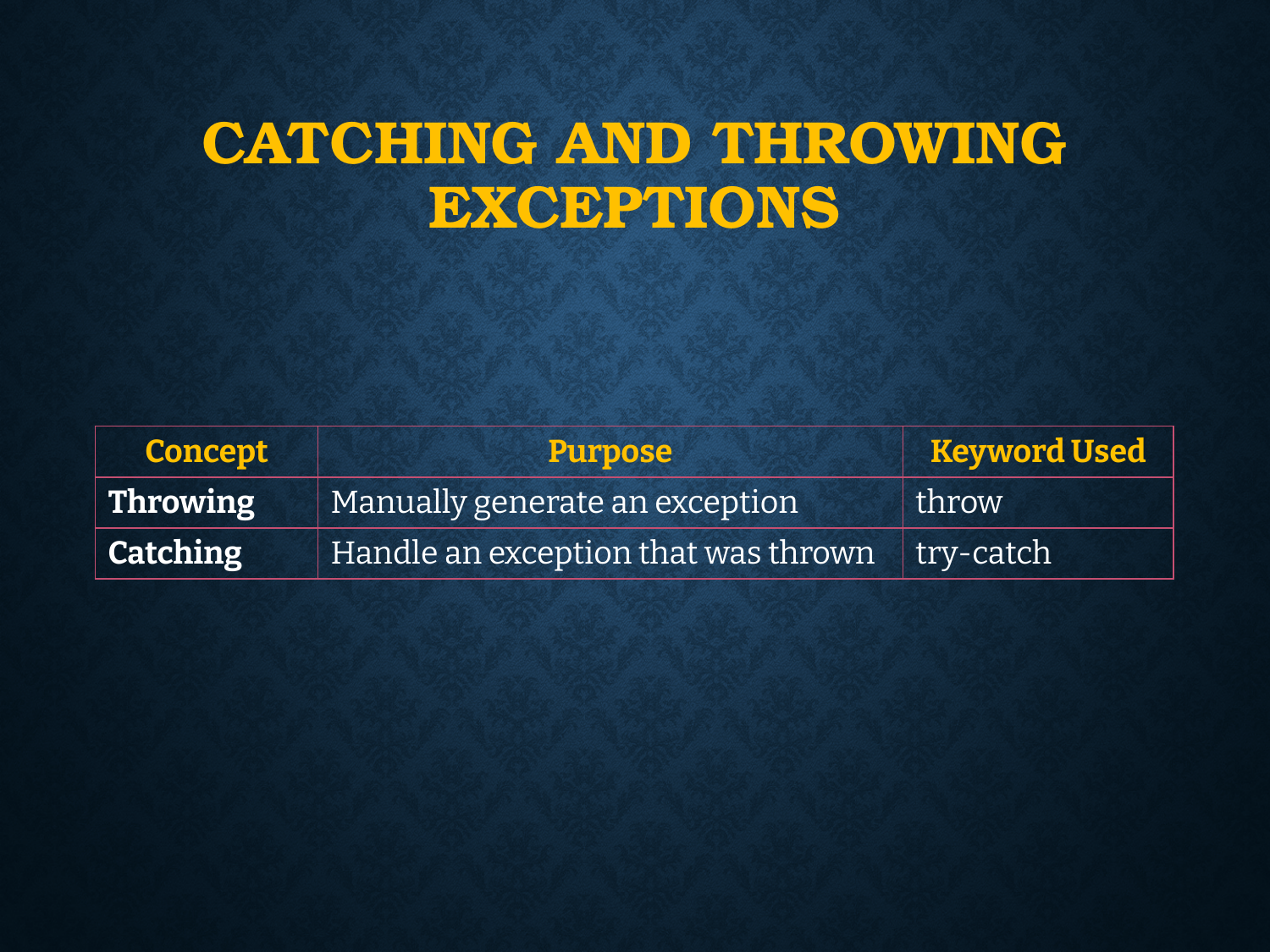

# Catching and Throwing Exceptions
| Concept | Purpose | Keyword Used |
| --- | --- | --- |
| Throwing | Manually generate an exception | throw |
| Catching | Handle an exception that was thrown | try-catch |